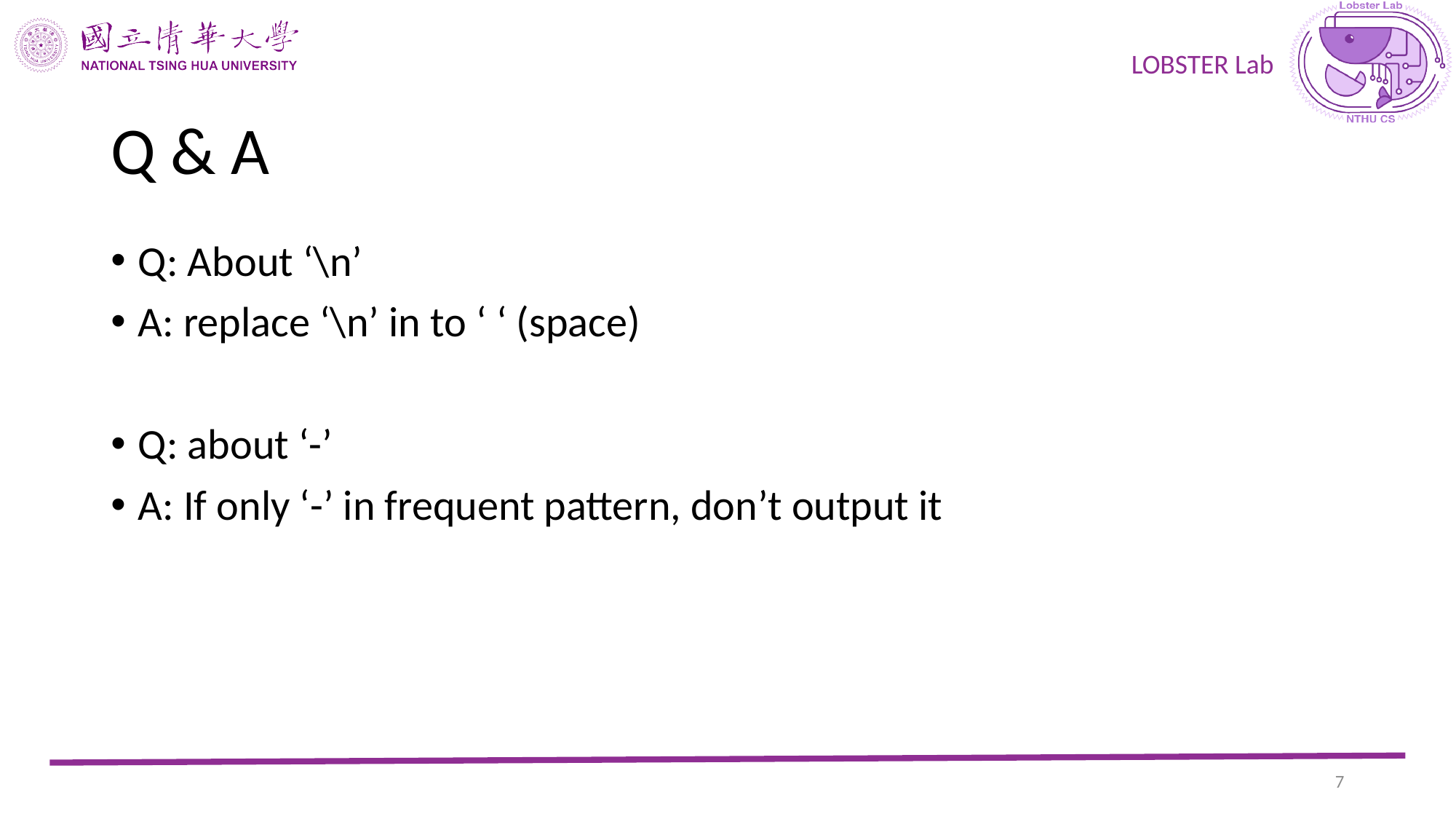

# Q & A
Q: About ‘\n’
A: replace ‘\n’ in to ‘ ‘ (space)

Q: about ‘-’
A: If only ‘-’ in frequent pattern, don’t output it
7